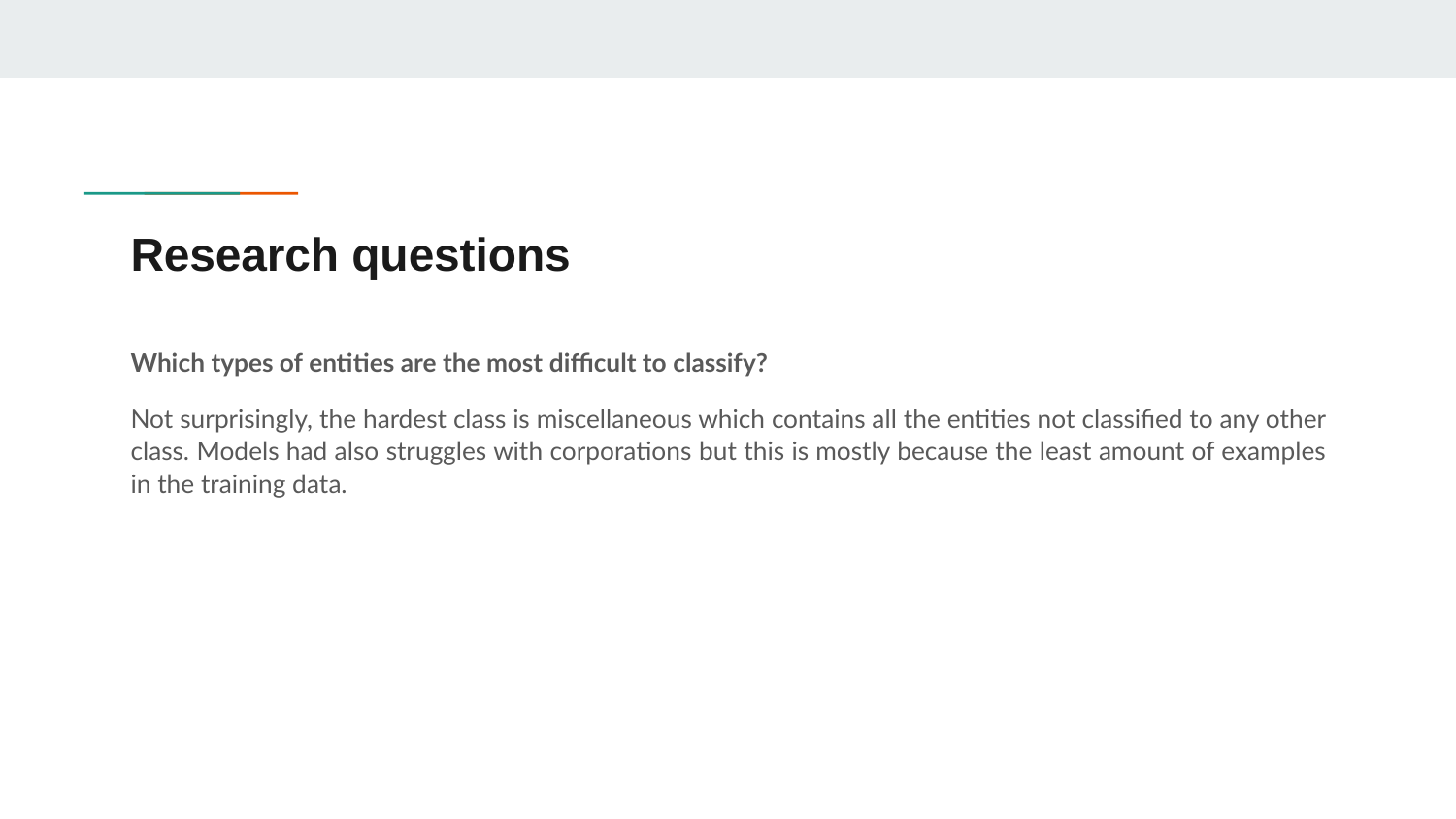

# Research questions
Which types of entities are the most difficult to classify?
Not surprisingly, the hardest class is miscellaneous which contains all the entities not classified to any other class. Models had also struggles with corporations but this is mostly because the least amount of examples in the training data.